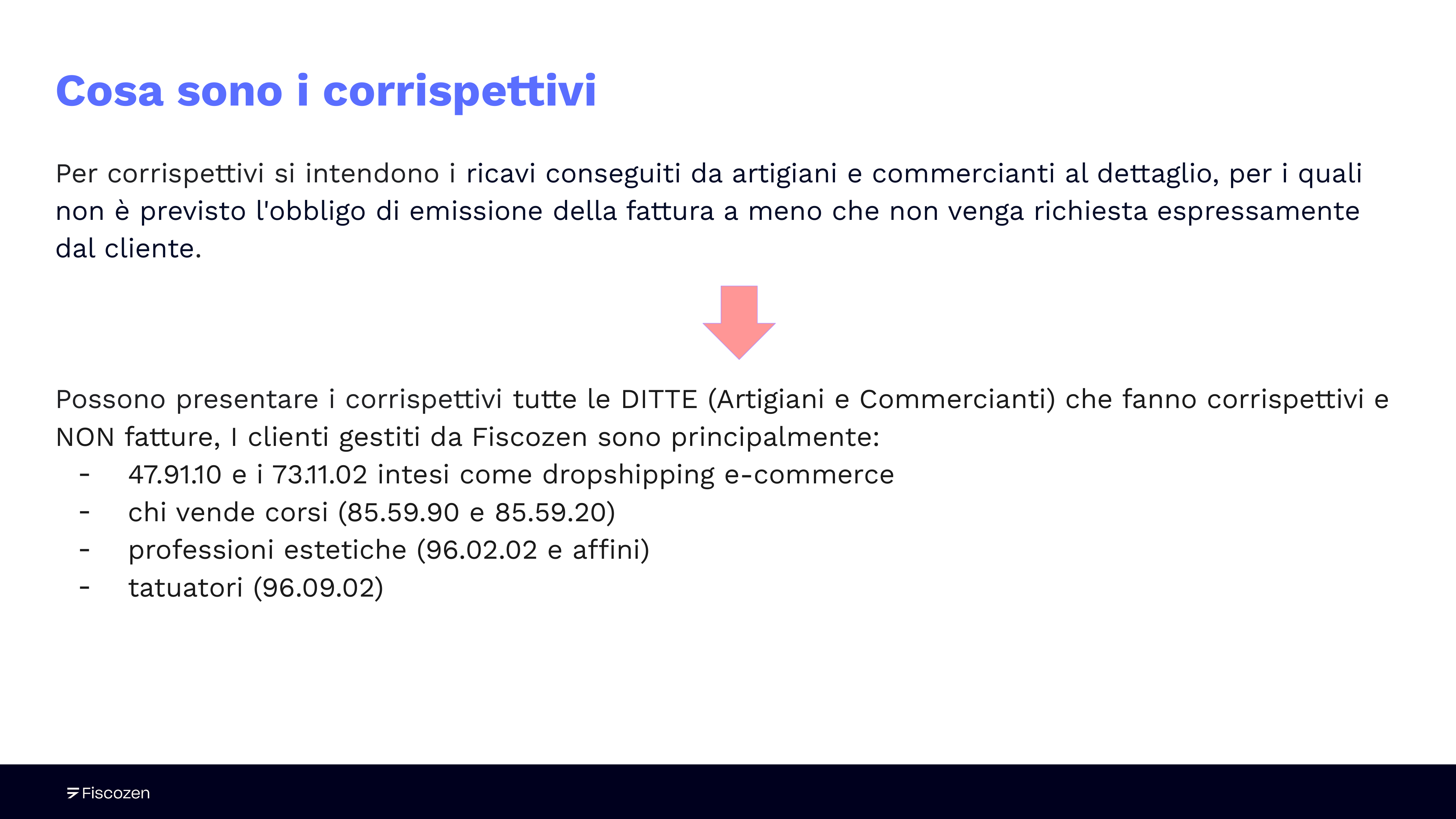

# Cosa sono i corrispettivi
Per corrispettivi si intendono i ricavi conseguiti da artigiani e commercianti al dettaglio, per i quali non è previsto l'obbligo di emissione della fattura a meno che non venga richiesta espressamente dal cliente.

Possono presentare i corrispettivi tutte le DITTE (Artigiani e Commercianti) che fanno corrispettivi e NON fatture, I clienti gestiti da Fiscozen sono principalmente:
47.91.10 e i 73.11.02 intesi come dropshipping e-commerce
chi vende corsi (85.59.90 e 85.59.20)
professioni estetiche (96.02.02 e affini)
tatuatori (96.09.02)